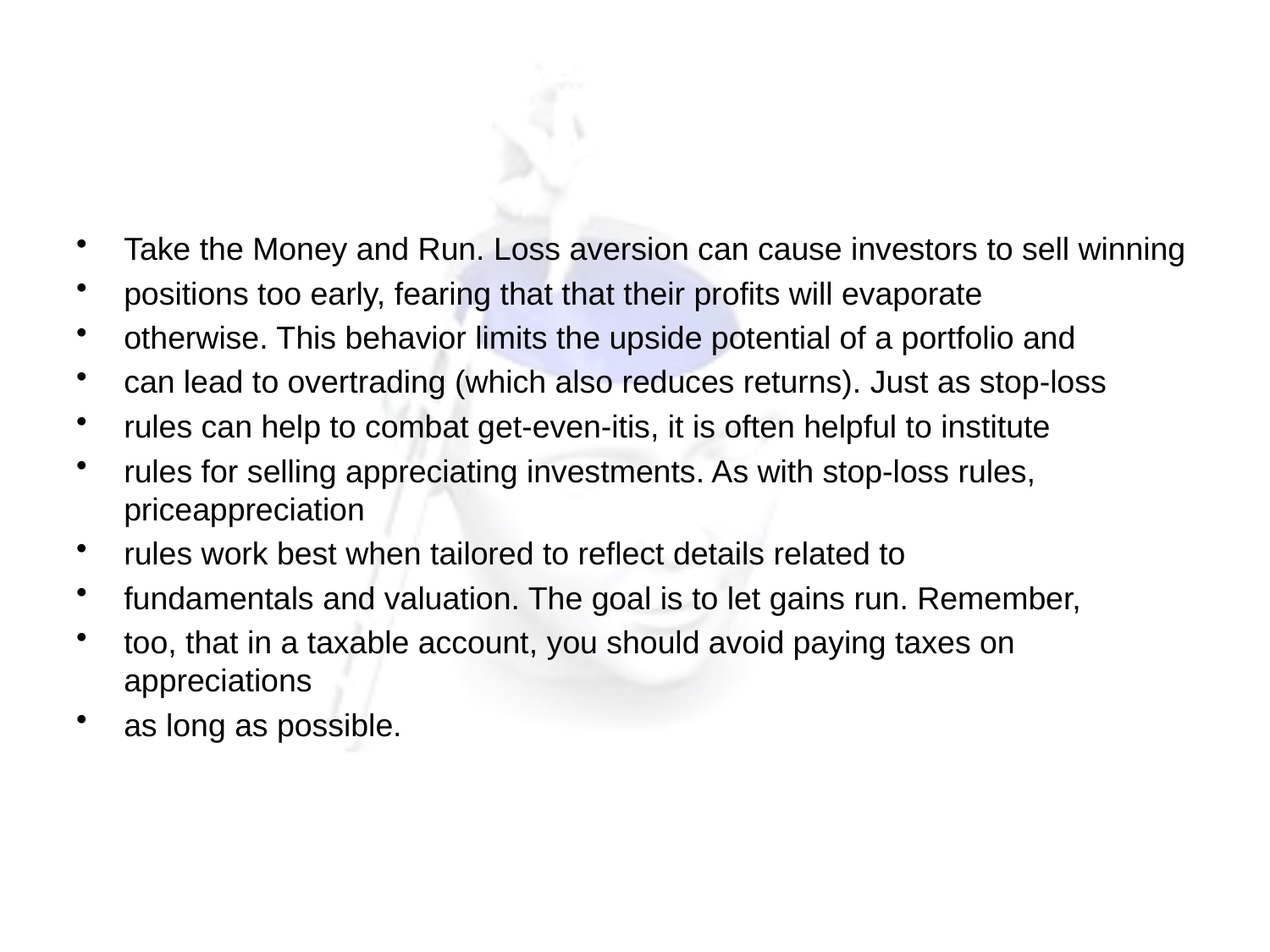

#
Take the Money and Run. Loss aversion can cause investors to sell winning
positions too early, fearing that that their profits will evaporate
otherwise. This behavior limits the upside potential of a portfolio and
can lead to overtrading (which also reduces returns). Just as stop-loss
rules can help to combat get-even-itis, it is often helpful to institute
rules for selling appreciating investments. As with stop-loss rules, priceappreciation
rules work best when tailored to reflect details related to
fundamentals and valuation. The goal is to let gains run. Remember,
too, that in a taxable account, you should avoid paying taxes on appreciations
as long as possible.